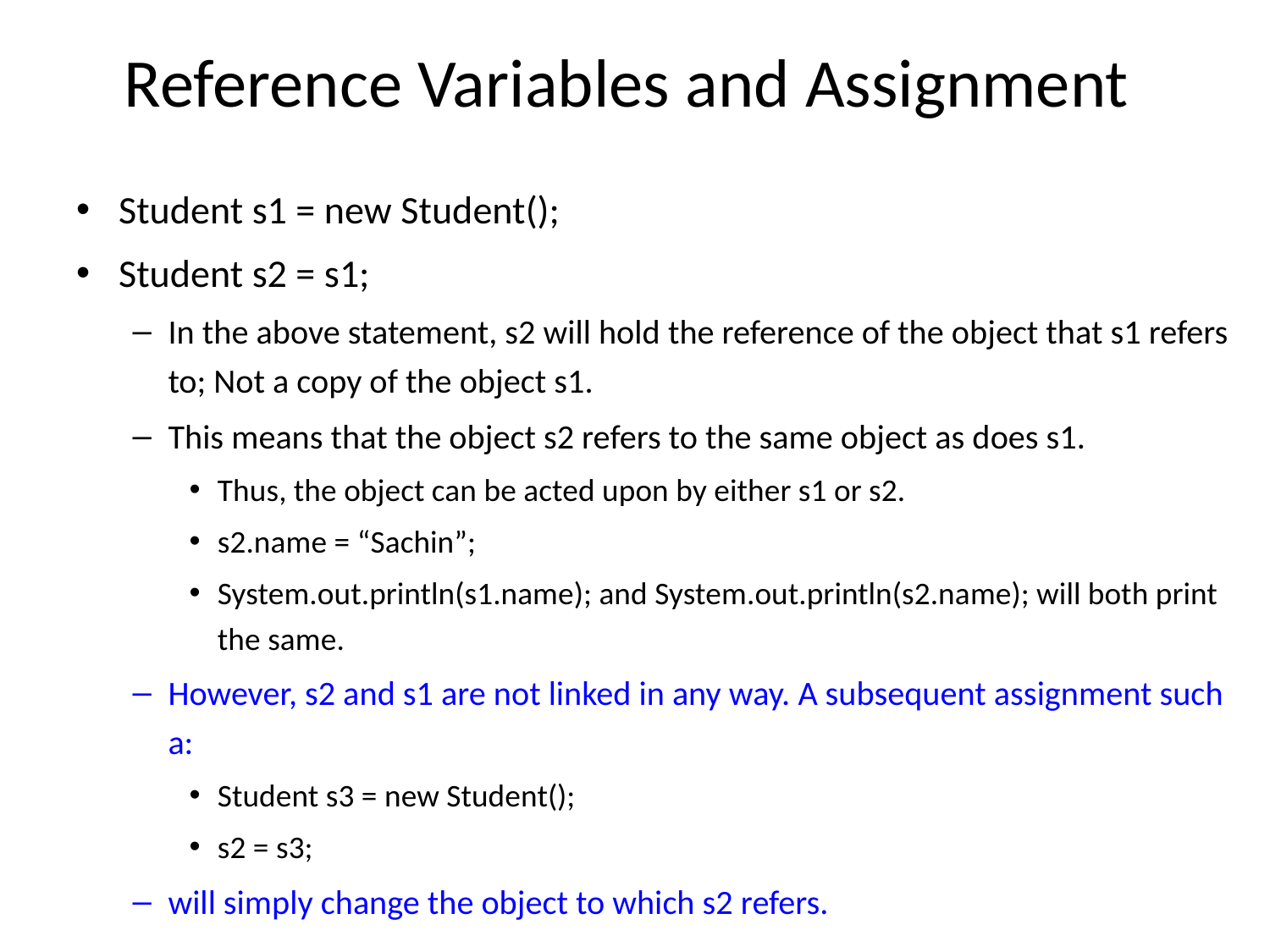

# Reference Variables and Assignment
Student s1 = new Student();
Student s2 = s1;
In the above statement, s2 will hold the reference of the object that s1 refers to; Not a copy of the object s1.
This means that the object s2 refers to the same object as does s1.
Thus, the object can be acted upon by either s1 or s2.
s2.name = “Sachin”;
System.out.println(s1.name); and System.out.println(s2.name); will both print the same.
However, s2 and s1 are not linked in any way. A subsequent assignment such a:
Student s3 = new Student();
s2 = s3;
will simply change the object to which s2 refers.